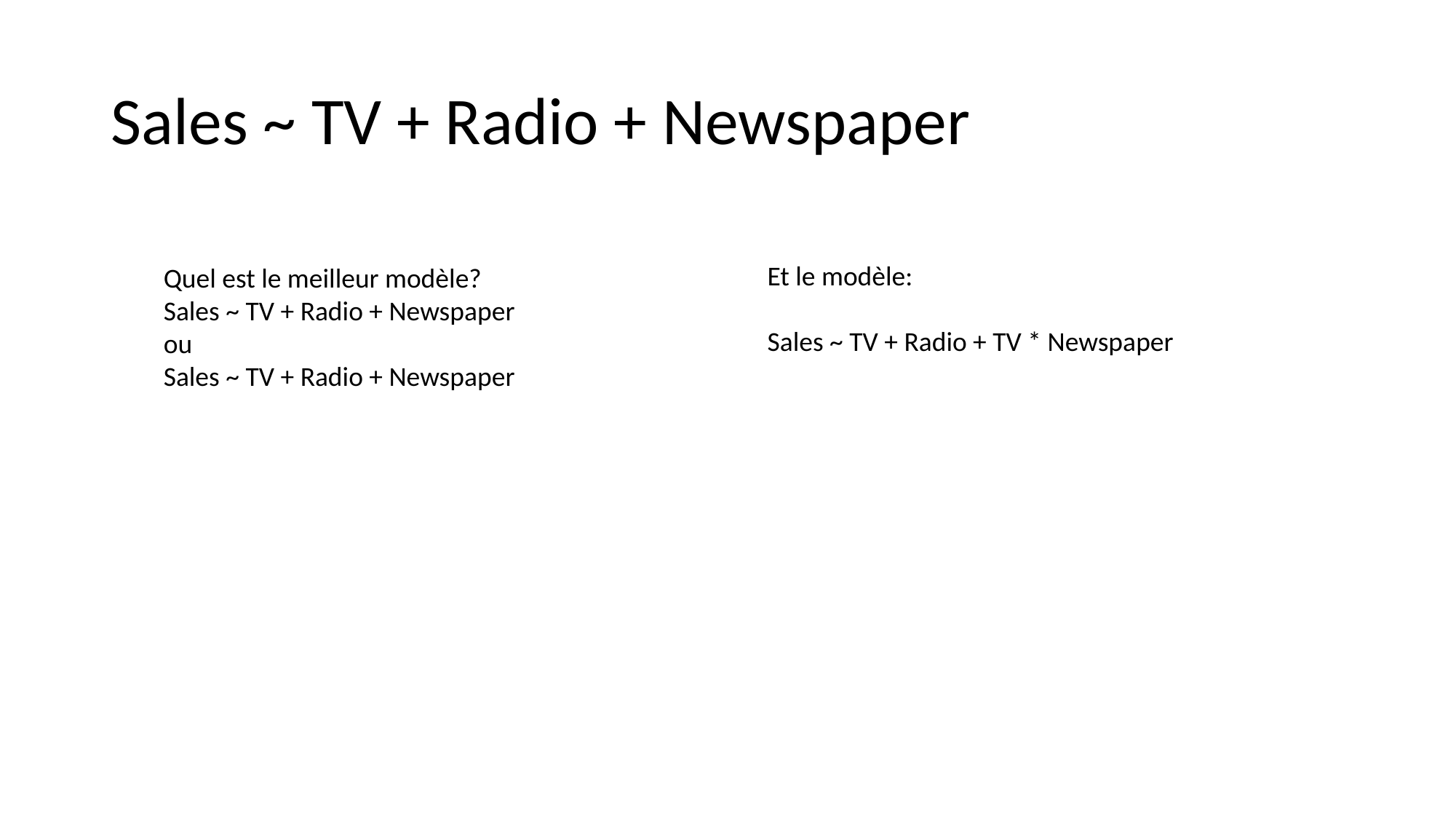

# Sales ~ TV + Radio + Newspaper
Et le modèle:

Sales ~ TV + Radio + TV * Newspaper

Quel est le meilleur modèle?
Sales ~ TV + Radio + Newspaper
ou
Sales ~ TV + Radio + Newspaper